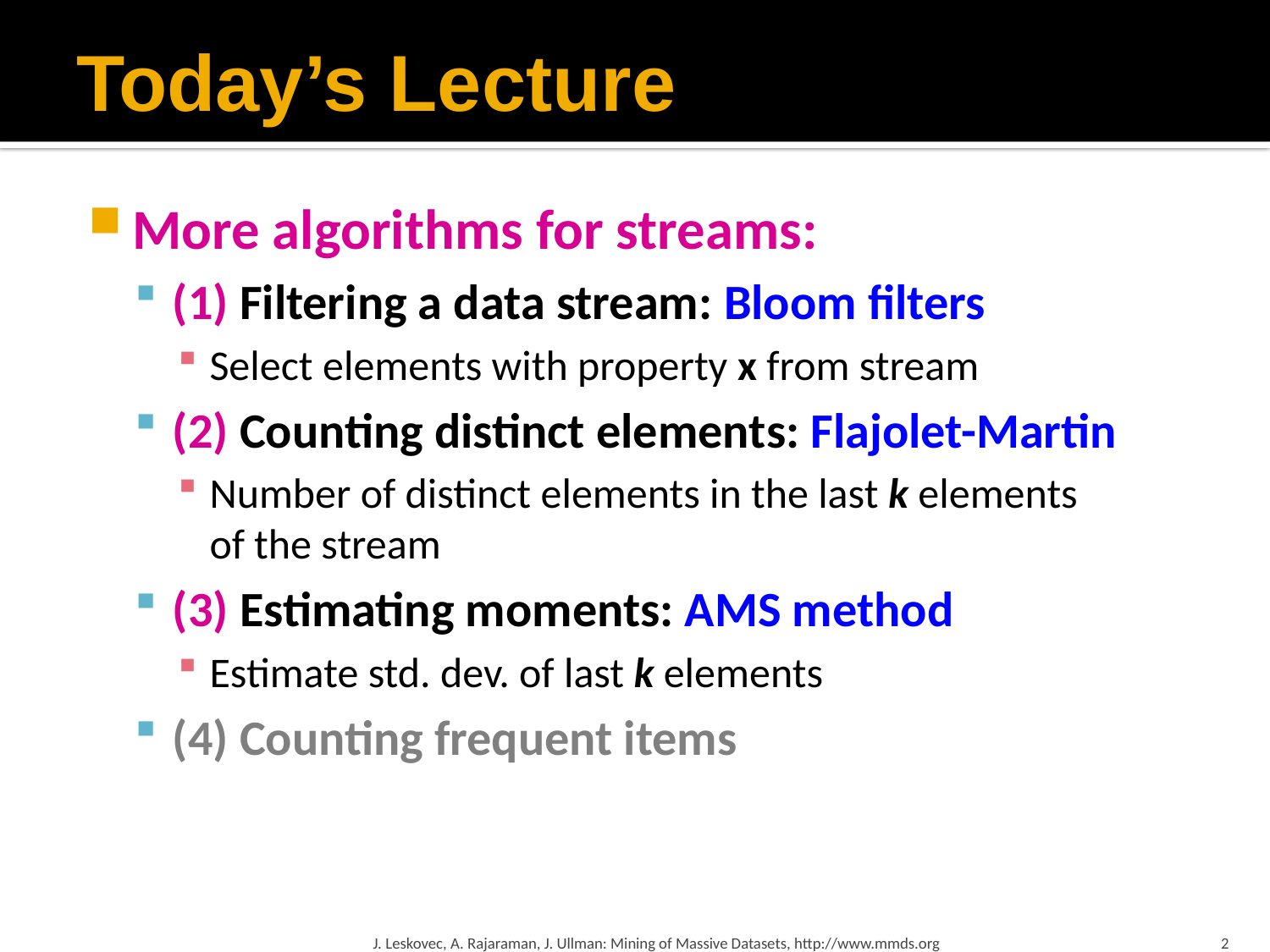

# Today’s Lecture
More algorithms for streams:
(1) Filtering a data stream: Bloom filters
Select elements with property x from stream
(2) Counting distinct elements: Flajolet-Martin
Number of distinct elements in the last k elements
of the stream
(3) Estimating moments: AMS method
Estimate std. dev. of last k elements
(4) Counting frequent items
J. Leskovec, A. Rajaraman, J. Ullman: Mining of Massive Datasets, http://www.mmds.org
2